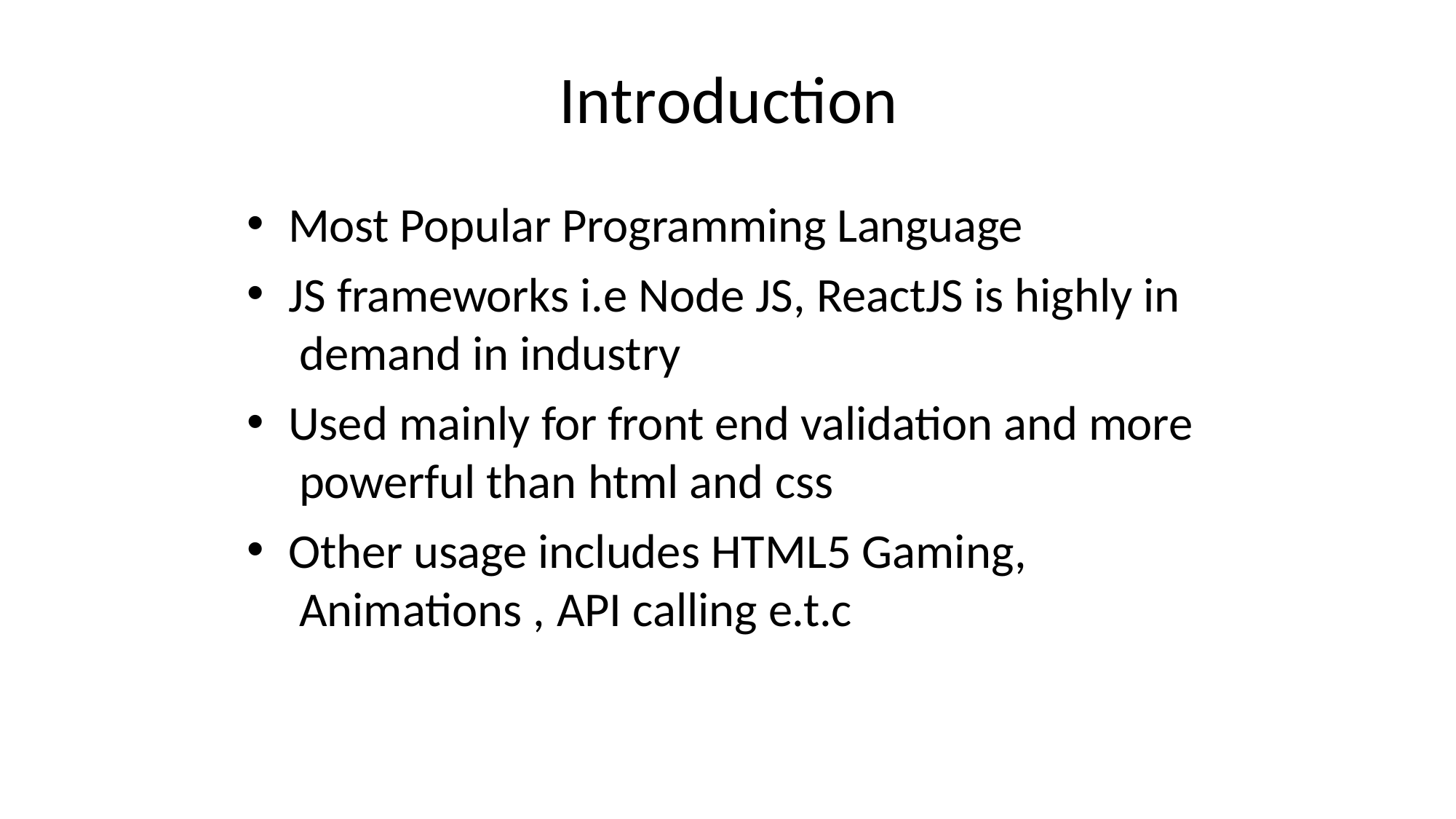

# Introduction
Most Popular Programming Language
JS frameworks i.e Node JS, ReactJS is highly in  demand in industry
Used mainly for front end validation and more  powerful than html and css
Other usage includes HTML5 Gaming,  Animations , API calling e.t.c